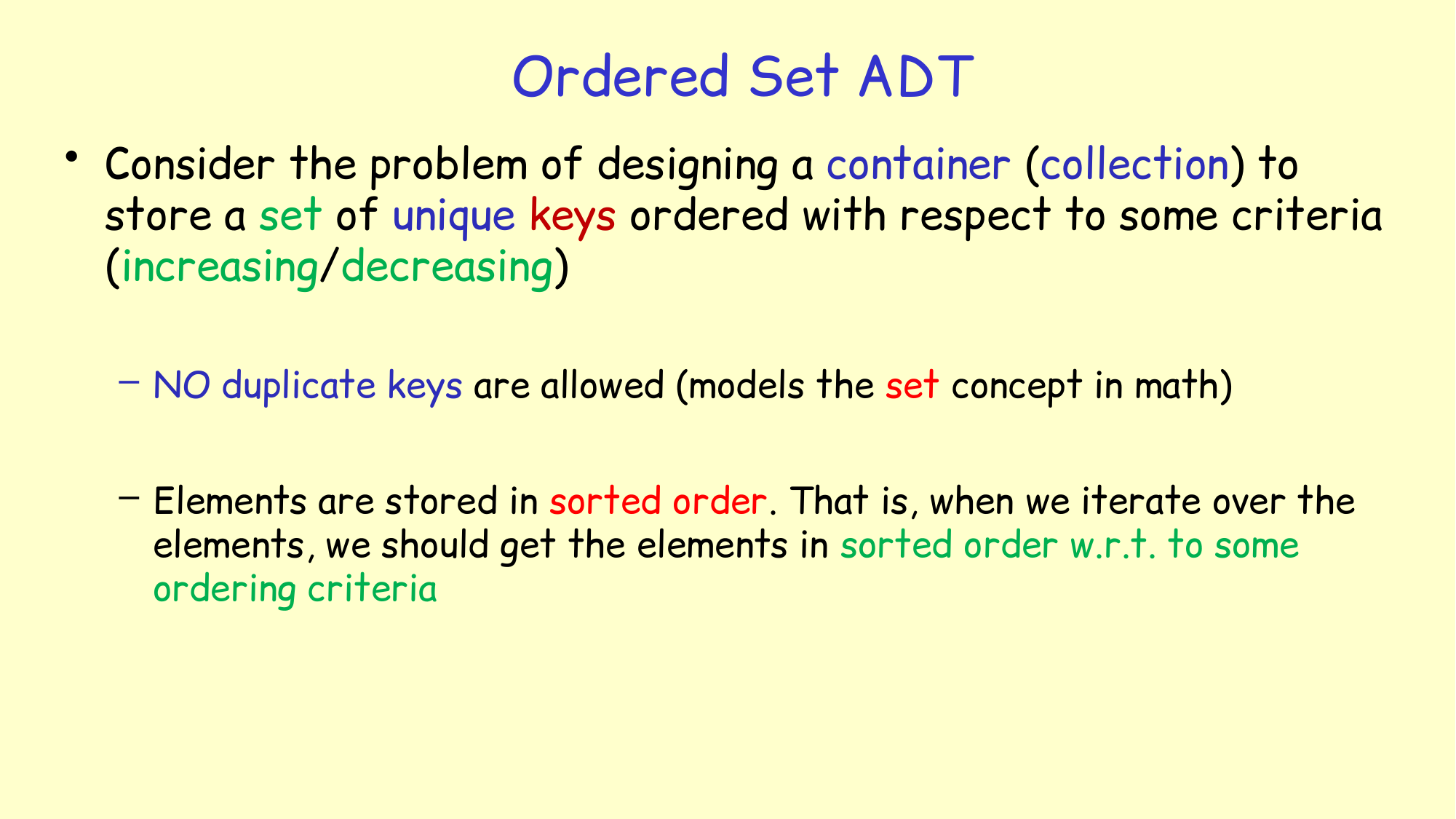

# Ordered Set ADT
Consider the problem of designing a container (collection) to store a set of unique keys ordered with respect to some criteria (increasing/decreasing)

NO duplicate keys are allowed (models the set concept in math)

Elements are stored in sorted order. That is, when we iterate over the elements, we should get the elements in sorted order w.r.t. to some ordering criteria